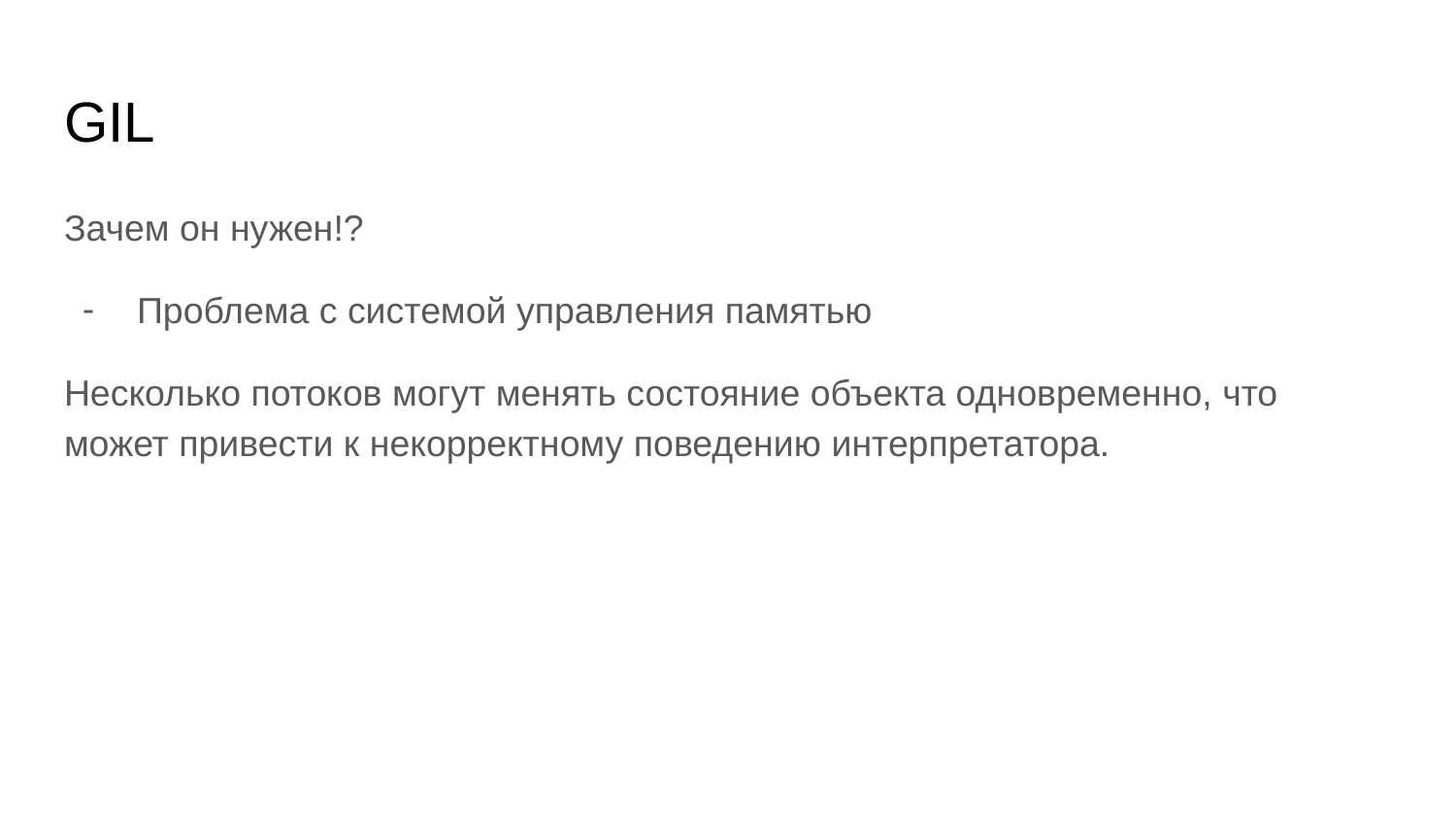

# GIL
Зачем он нужен!?
Проблема с системой управления памятью
Несколько потоков могут менять состояние объекта одновременно, что может привести к некорректному поведению интерпретатора.